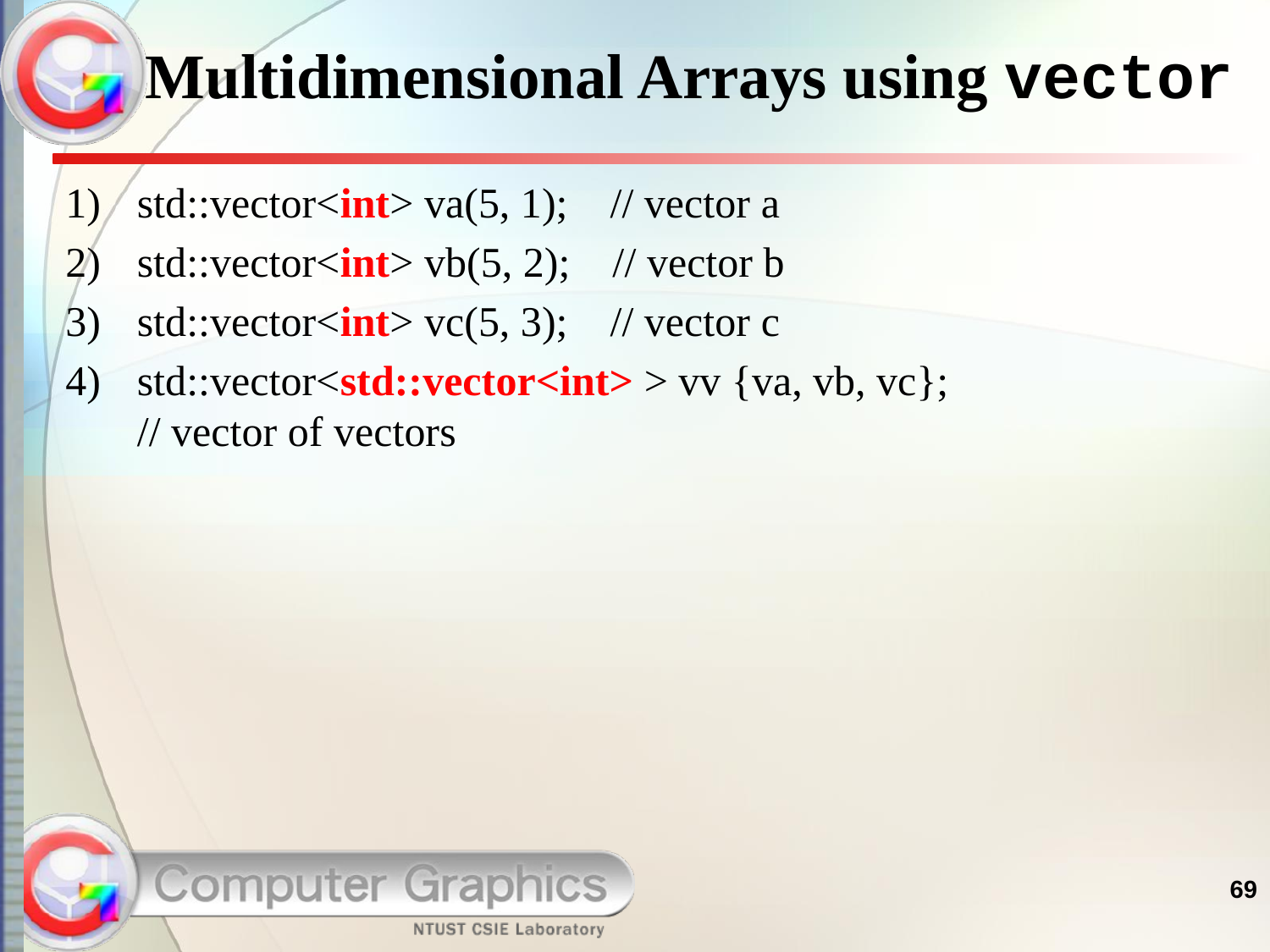

# Multidimensional Arrays using vector
std::vector<int> va(5, 1);    // vector a
std::vector<int> vb(5, 2);    // vector b
std::vector<int> vc(5, 3);    // vector c
std::vector<std::vector<int> > vv {va, vb, vc};
// vector of vectors
69